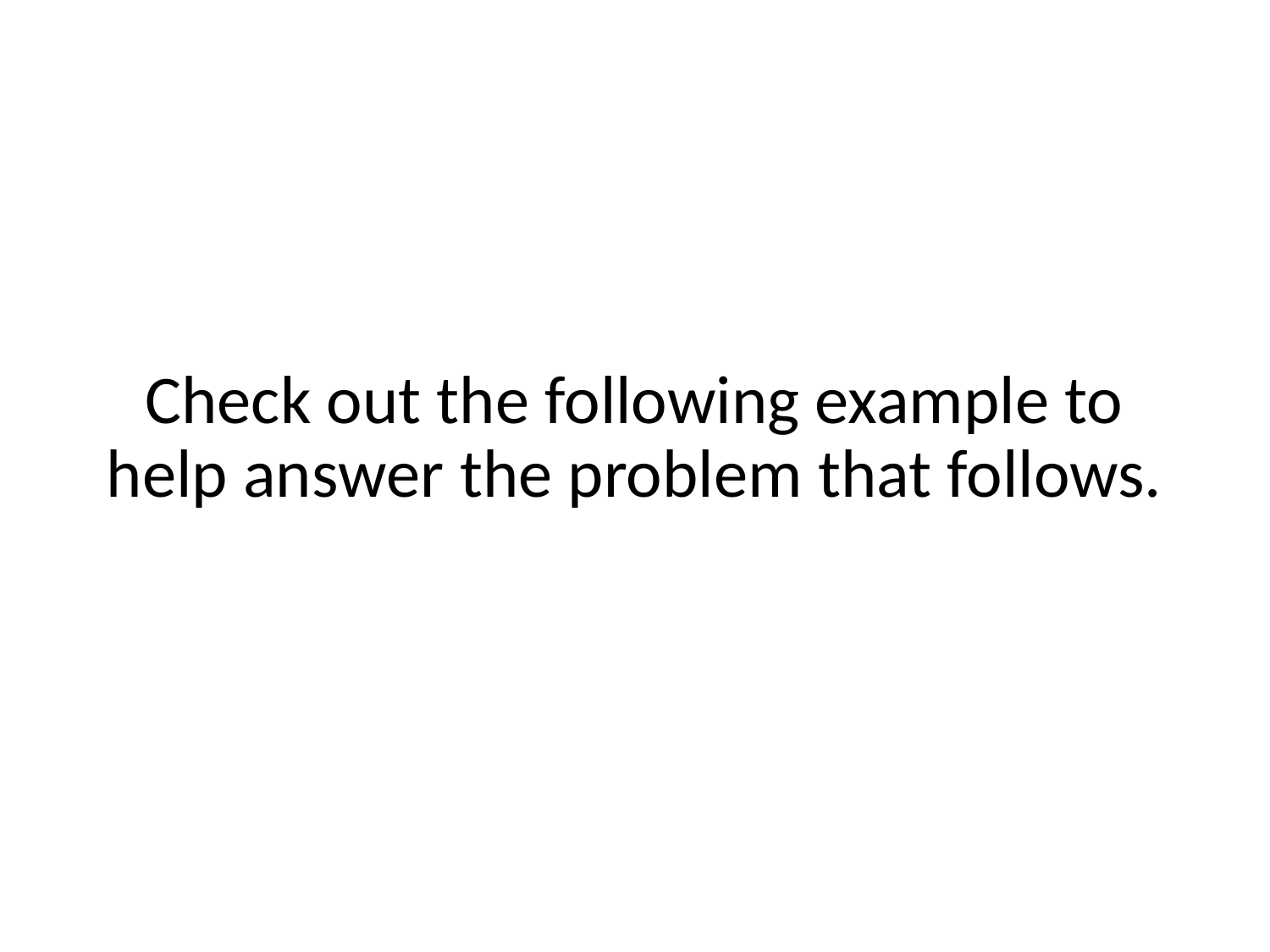

# Check out the following example to help answer the problem that follows.